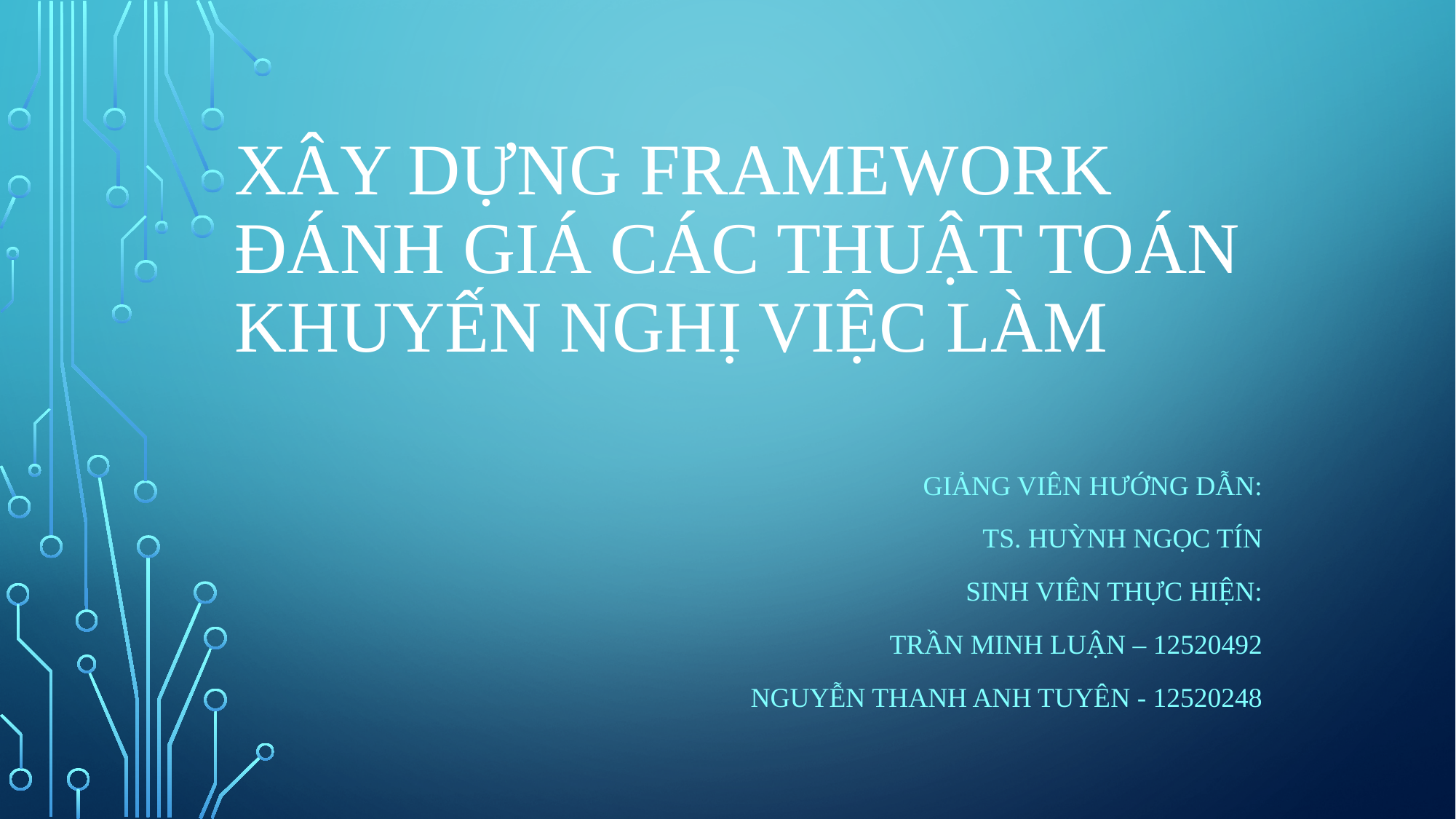

# XÂY DỰNG FRAMEWORK ĐÁNH GIÁ CÁC THUẬT TOÁN KHUYẾN NGHỊ VIỆC LÀM
Giảng viên hướng dẫn:
TS. Huỳnh ngọc tín
Sinh viên thực hiện:
Trần minh luận – 12520492
Nguyễn thanh anh tuyên - 12520248